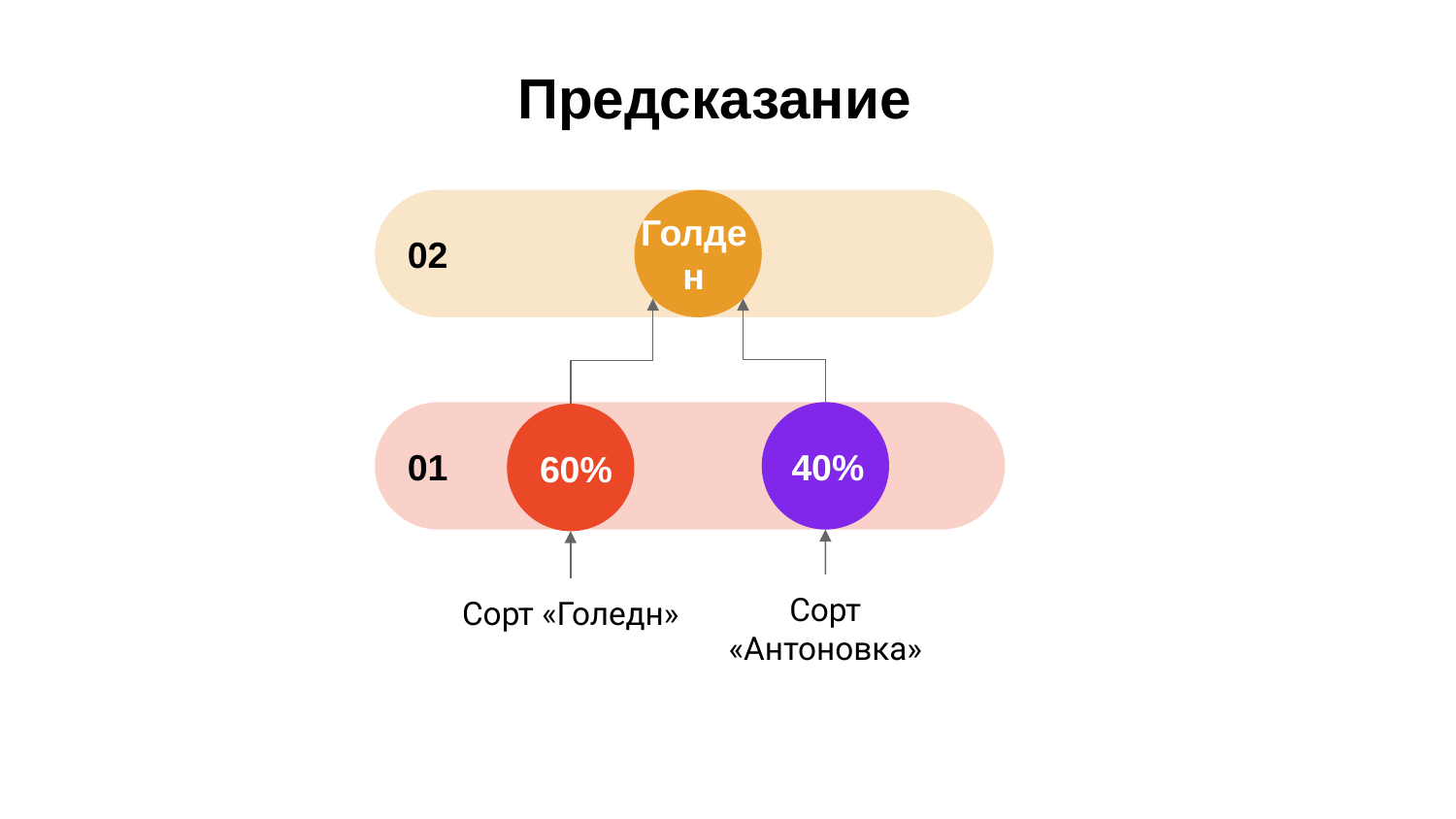

# Предсказание

02
Голден

01
40%
60%
Сорт «Антоновка»
Сорт «Голедн»